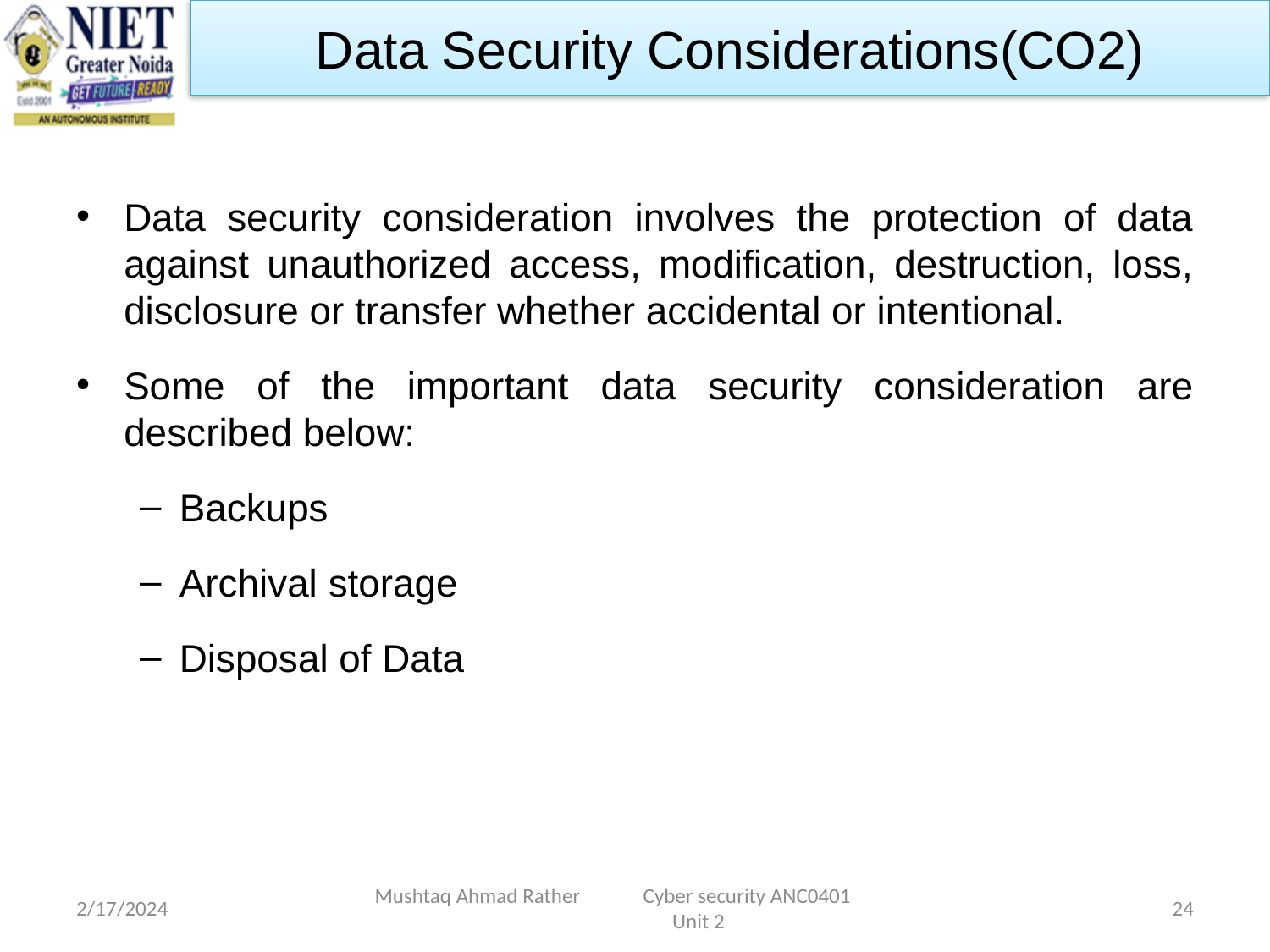

Data Security Considerations(CO2)
Data security consideration involves the protection of data against unauthorized access, modification, destruction, loss, disclosure or transfer whether accidental or intentional.
Some of the important data security consideration are described below:
Backups
Archival storage
Disposal of Data

2/17/2024
Mushtaq Ahmad Rather             Cyber security ANC0401                                    Unit 2
24